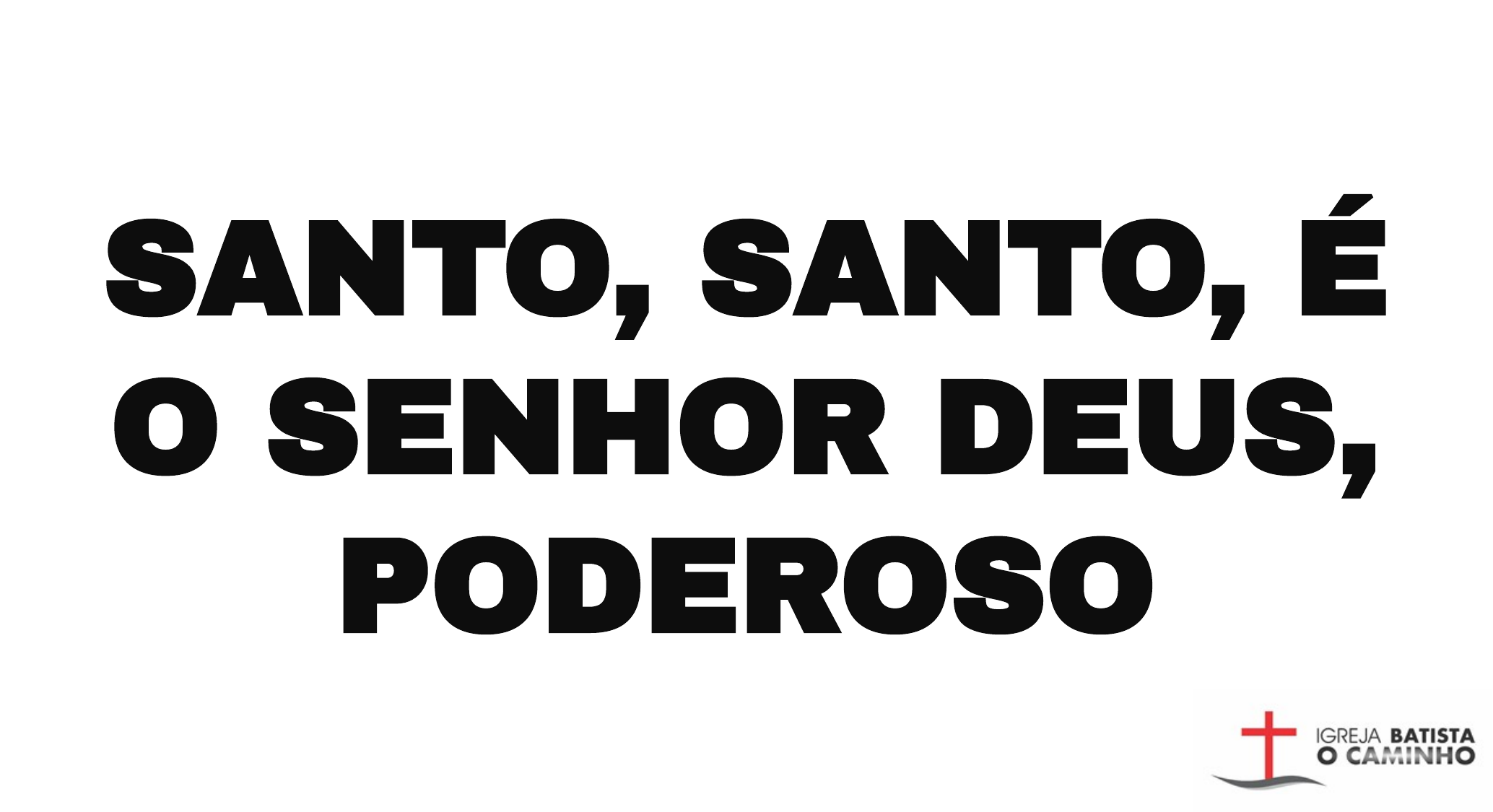

SANTO, SANTO, É O SENHOR DEUS, PODEROSO